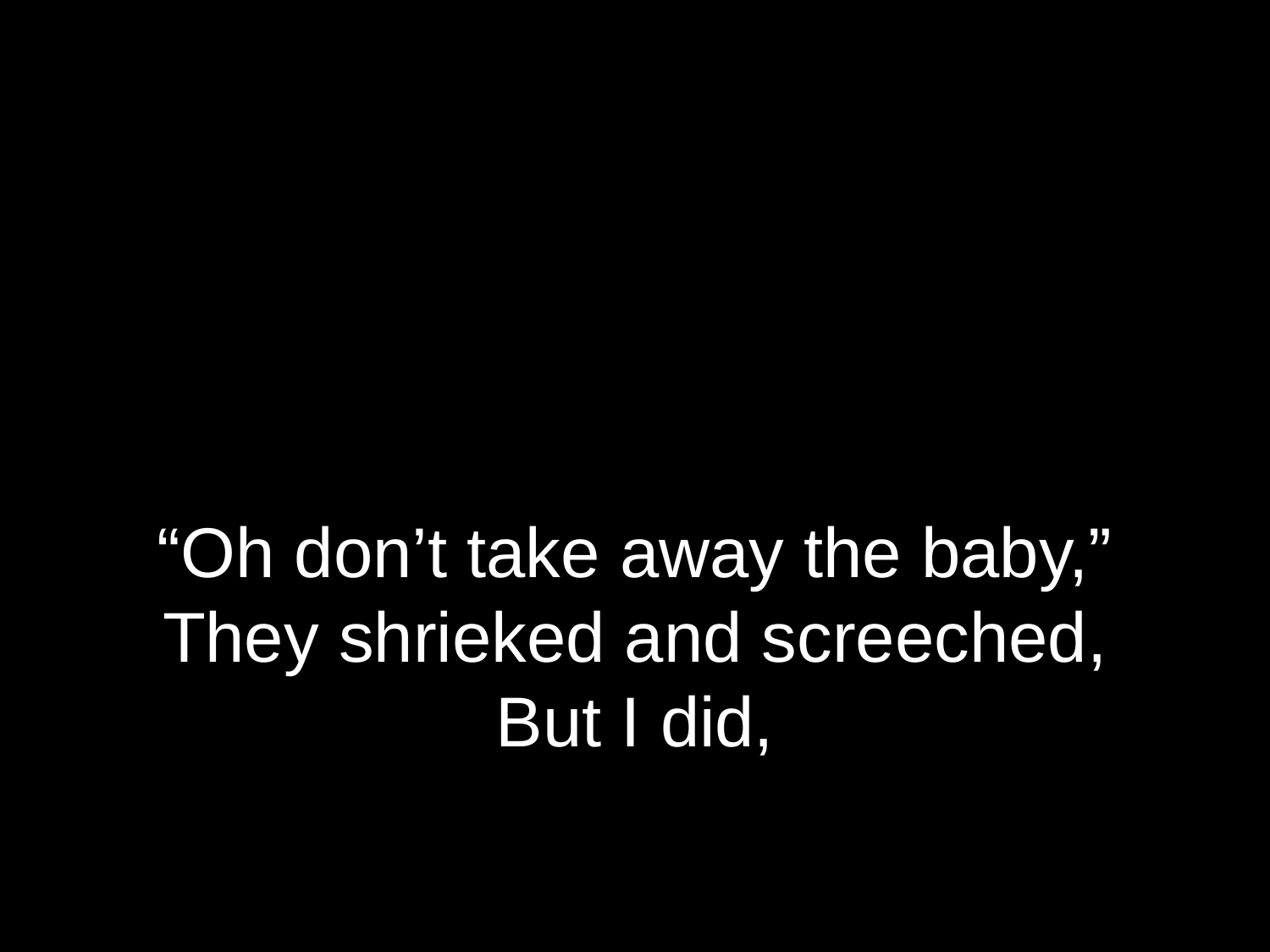

# “Oh don’t take away the baby,” They shrieked and screeched, But I did,